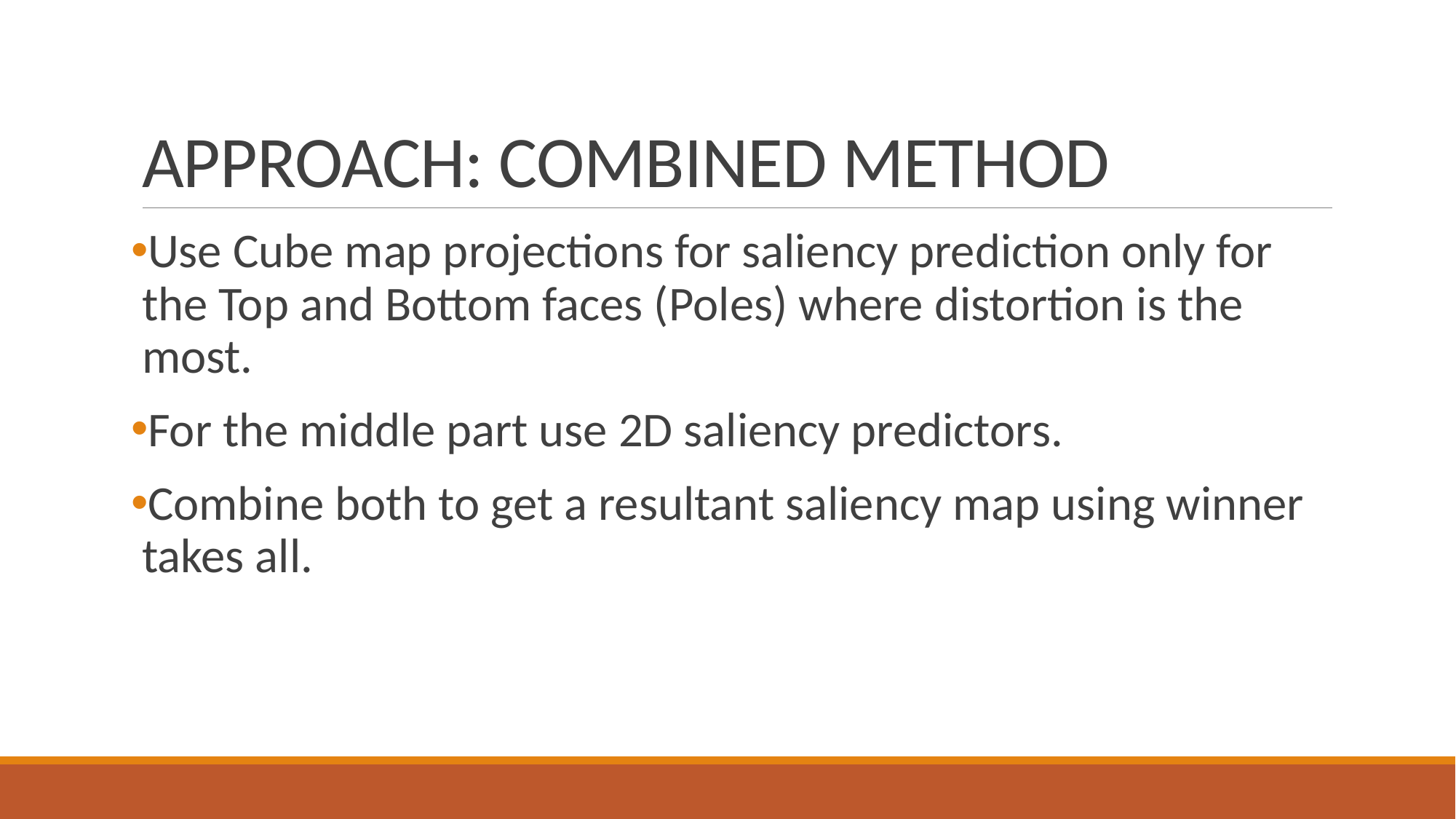

# APPROACH: COMBINED METHOD
Use Cube map projections for saliency prediction only for the Top and Bottom faces (Poles) where distortion is the most.
For the middle part use 2D saliency predictors.
Combine both to get a resultant saliency map using winner takes all.